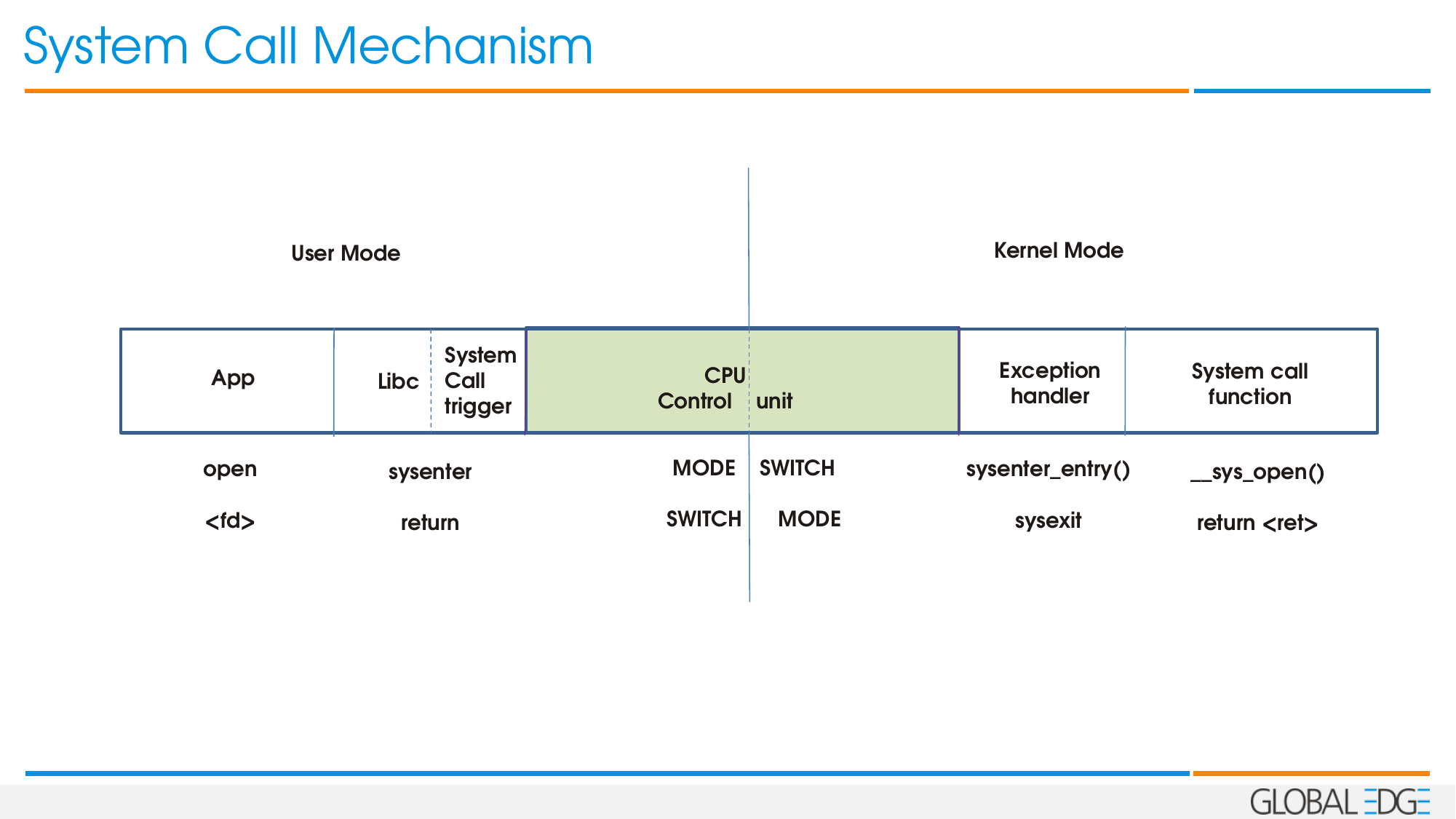

# System Call Mechanism
Kernel Mode
User Mode

System
Call
trigger
Exception handler
System call function
CPU
Control    unit
App
Libc
MODE    SWITCH

SWITCH      MODE
open

<fd>
sysenter_entry()

sysexit
sysenter

return
__sys_open()

return <ret>